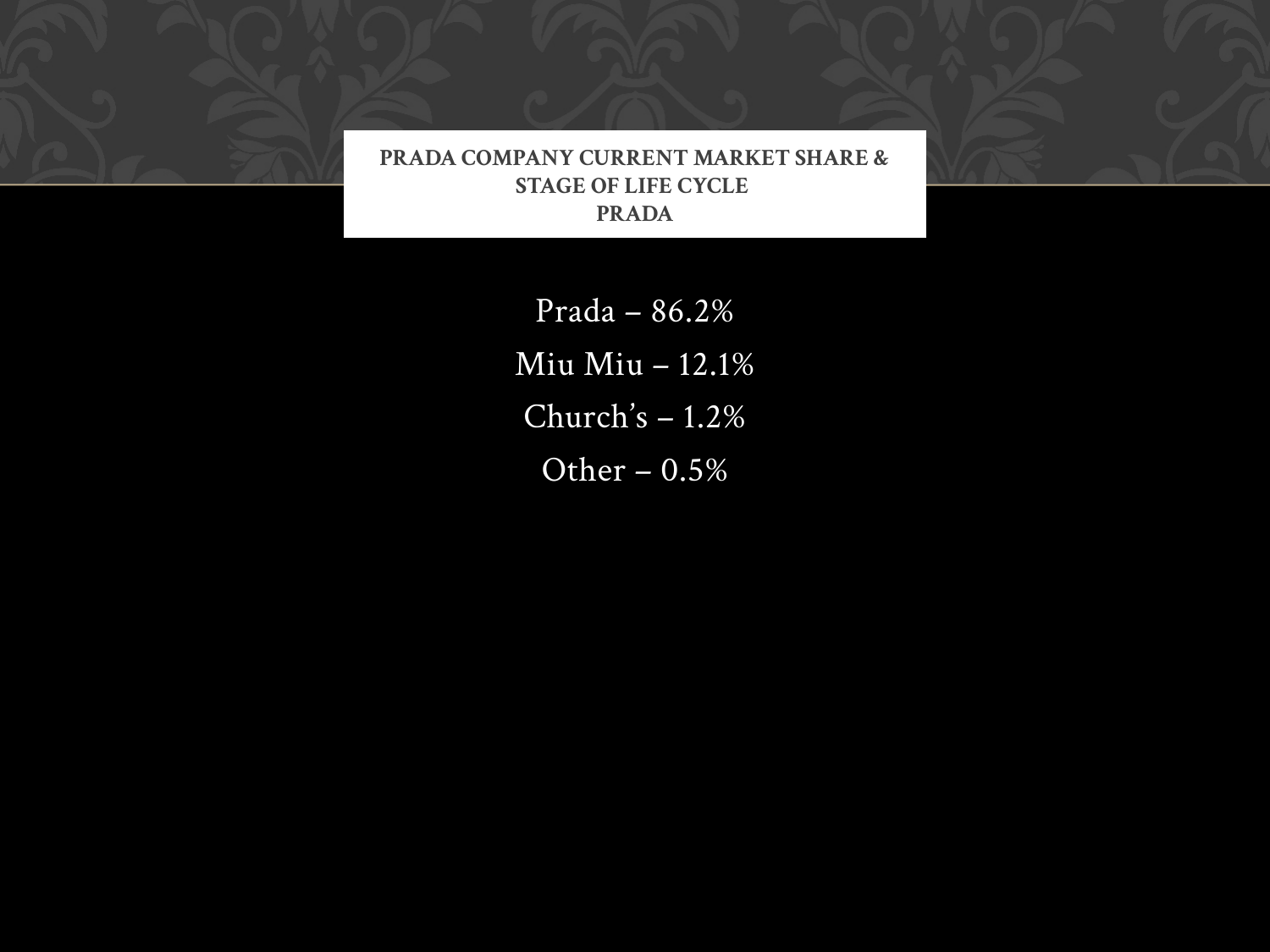

# Prada company current market share & Stage of Life Cycle Prada
Prada – 86.2%
Miu Miu – 12.1%
Church’s – 1.2%
Other – 0.5%